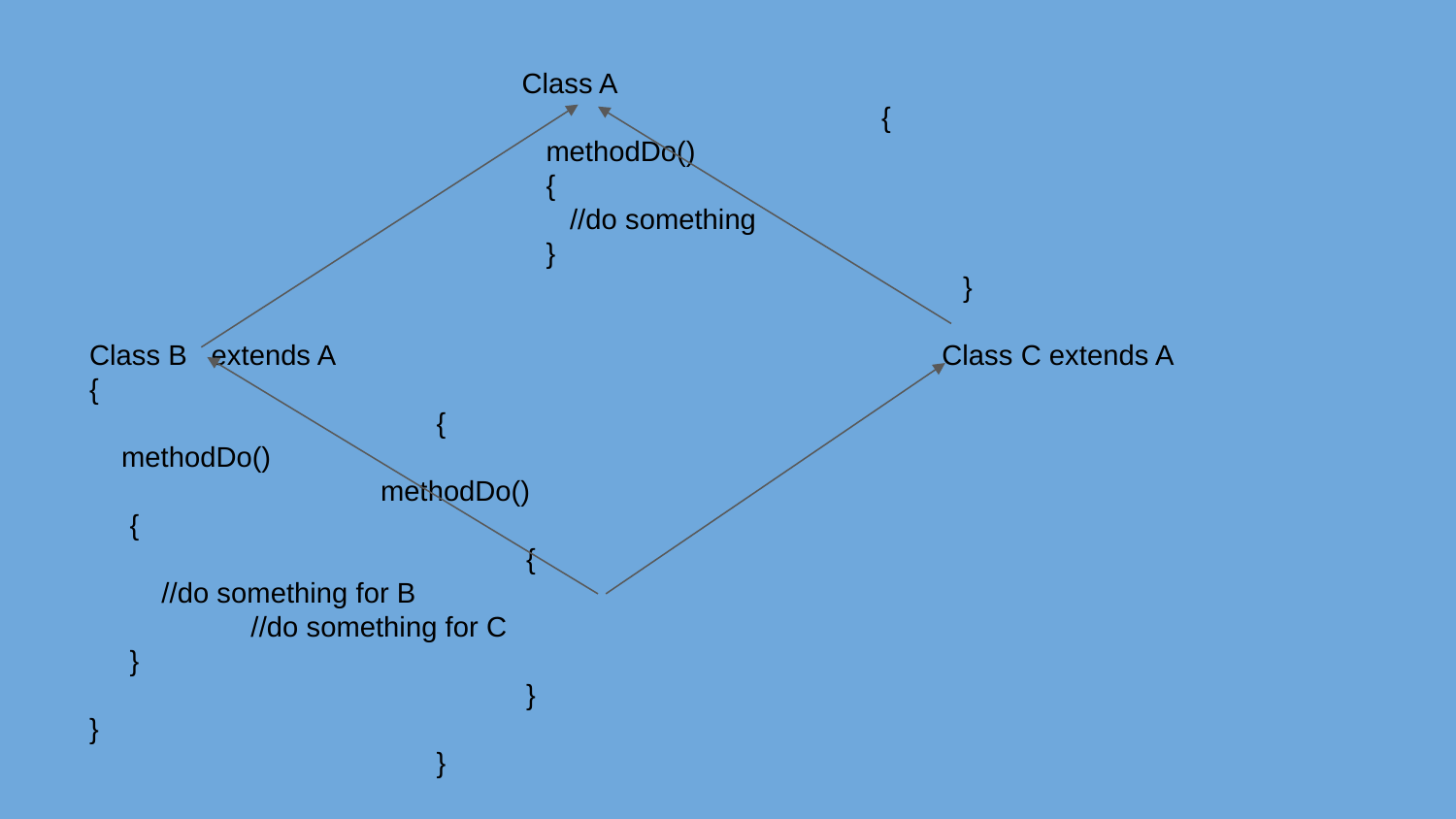

Class A
					        {
                                                         methodDo()
                                                         {
                                                            //do something
                                                         }
						}

Class B   extends A                                                                            Class C extends A
{										       {
    methodDo()									methodDo()
     {											{
         //do something for B							  //do something for C
     }											}
}  										       }

                                                      Class D extends B,C {Hypothetical}
                                                      { }                          Whose methodDo does D inherited?
When object D is created which methodDo() gets called , is it from B or from C? This is the Diamond Ring problem.